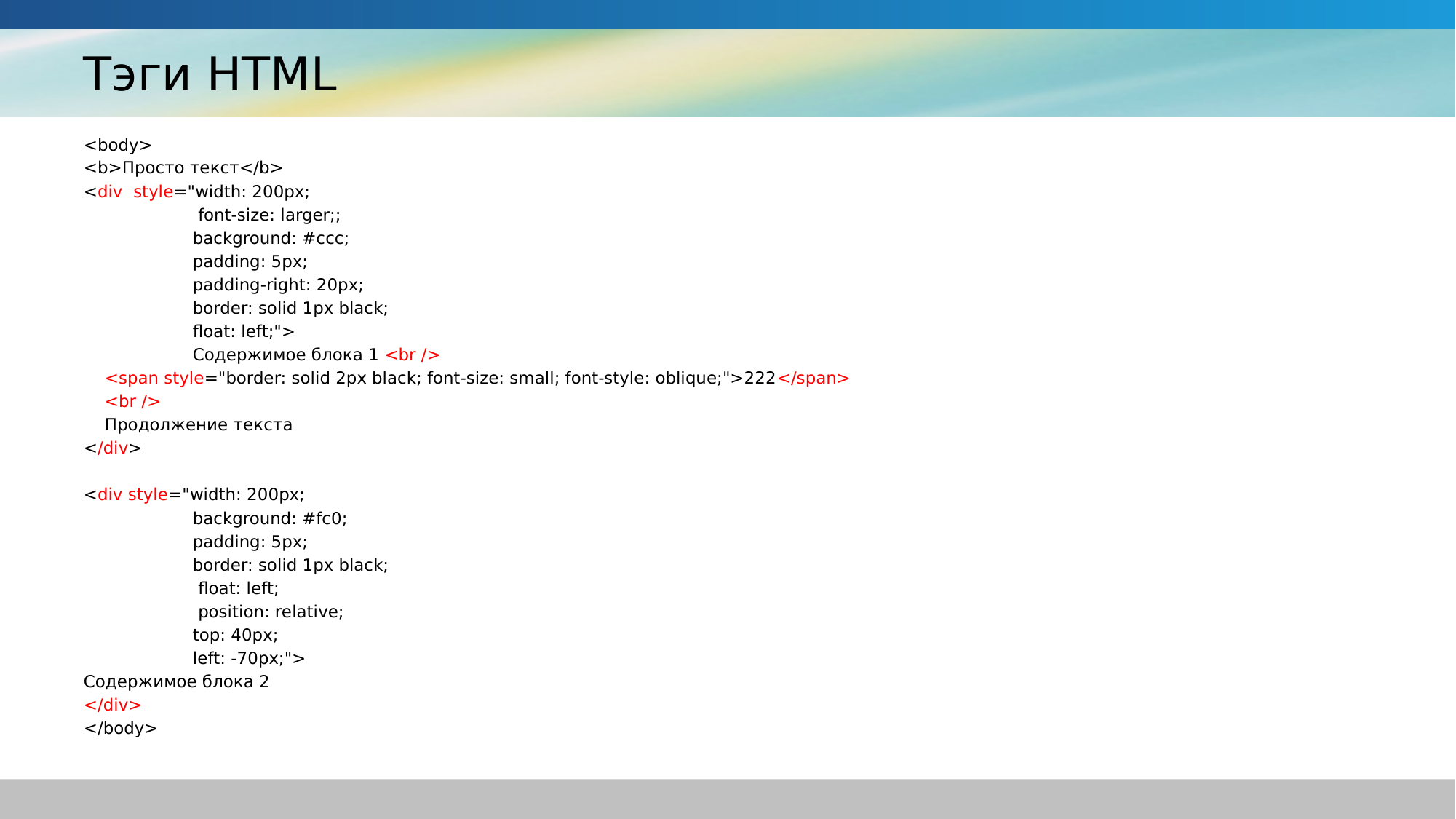

# Тэги HTML
<body>
<b>Просто текст</b>
<div  style="width: 200px;
       	 font-size: larger;;
	background: #ccc;
	padding: 5px;
	padding-right: 20px;
	border: solid 1px black;
	float: left;">
	Содержимое блока 1 <br />
    <span style="border: solid 2px black; font-size: small; font-style: oblique;">222</span>
    <br />
    Продолжение текста
</div>

<div style="width: 200px;
    	background: #fc0;
    	padding: 5px;
    	border: solid 1px black;
   	 float: left;
   	 position: relative;
    	top: 40px;
    	left: -70px;">
Содержимое блока 2
</div>
</body>